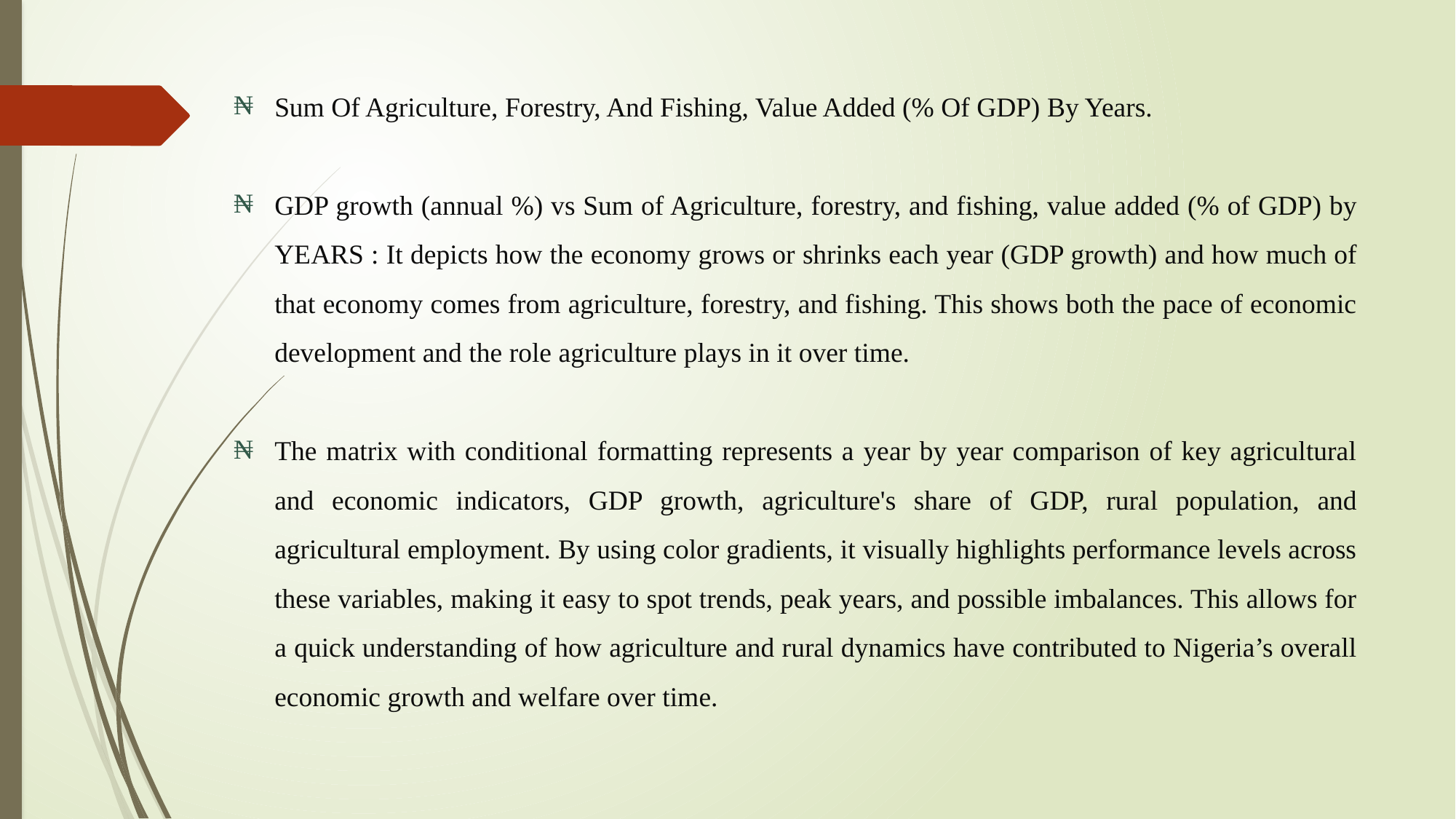

Sum Of Agriculture, Forestry, And Fishing, Value Added (% Of GDP) By Years.

GDP growth (annual %) vs Sum of Agriculture, forestry, and fishing, value added (% of GDP) by YEARS : It depicts how the economy grows or shrinks each year (GDP growth) and how much of that economy comes from agriculture, forestry, and fishing. This shows both the pace of economic development and the role agriculture plays in it over time.

The matrix with conditional formatting represents a year by year comparison of key agricultural and economic indicators, GDP growth, agriculture's share of GDP, rural population, and agricultural employment. By using color gradients, it visually highlights performance levels across these variables, making it easy to spot trends, peak years, and possible imbalances. This allows for a quick understanding of how agriculture and rural dynamics have contributed to Nigeria’s overall economic growth and welfare over time.